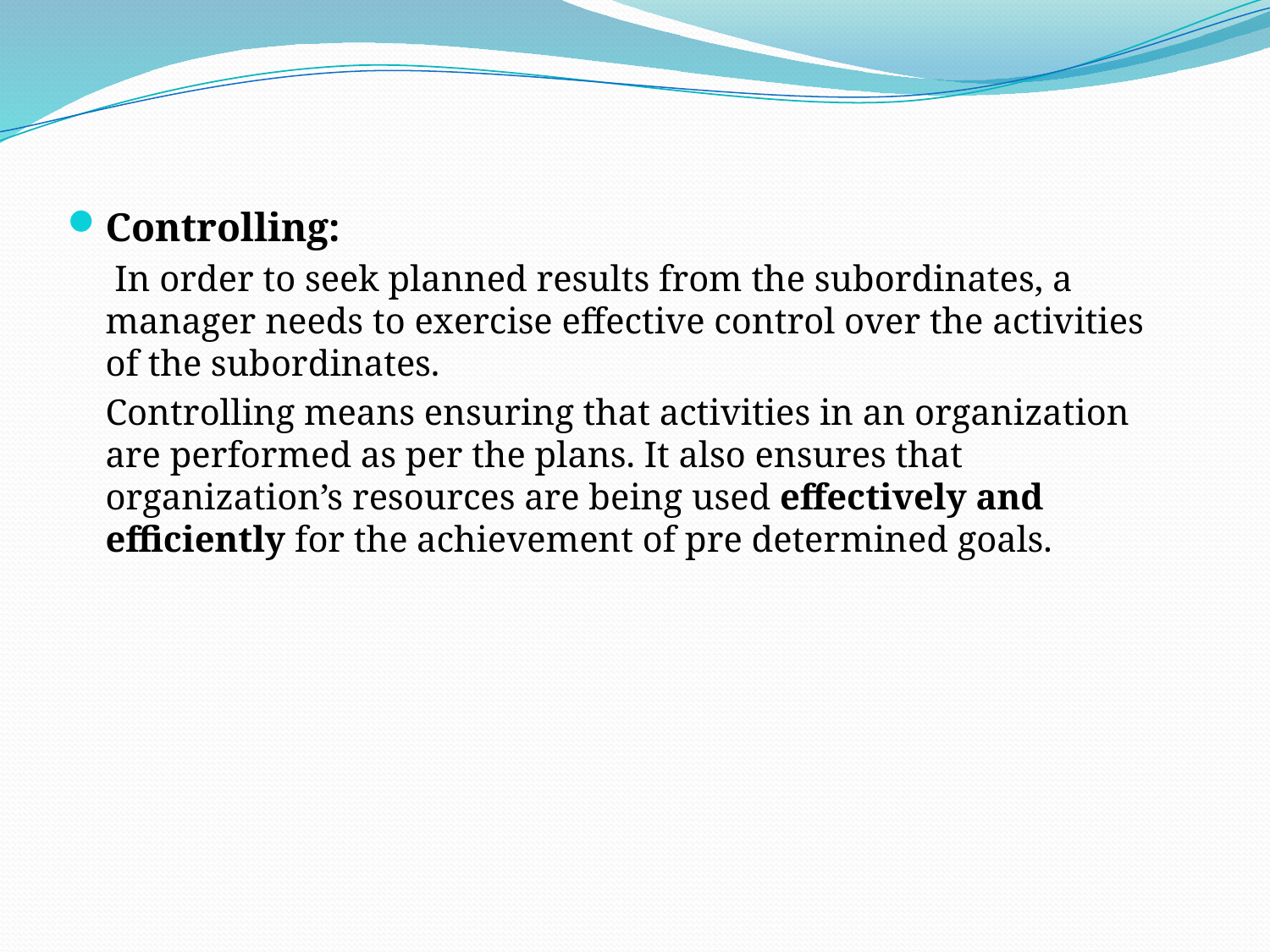

Controlling:
	 In order to seek planned results from the subordinates, a manager needs to exercise effective control over the activities of the subordinates.
 	Controlling means ensuring that activities in an organization are performed as per the plans. It also ensures that organization’s resources are being used effectively and efficiently for the achievement of pre determined goals.